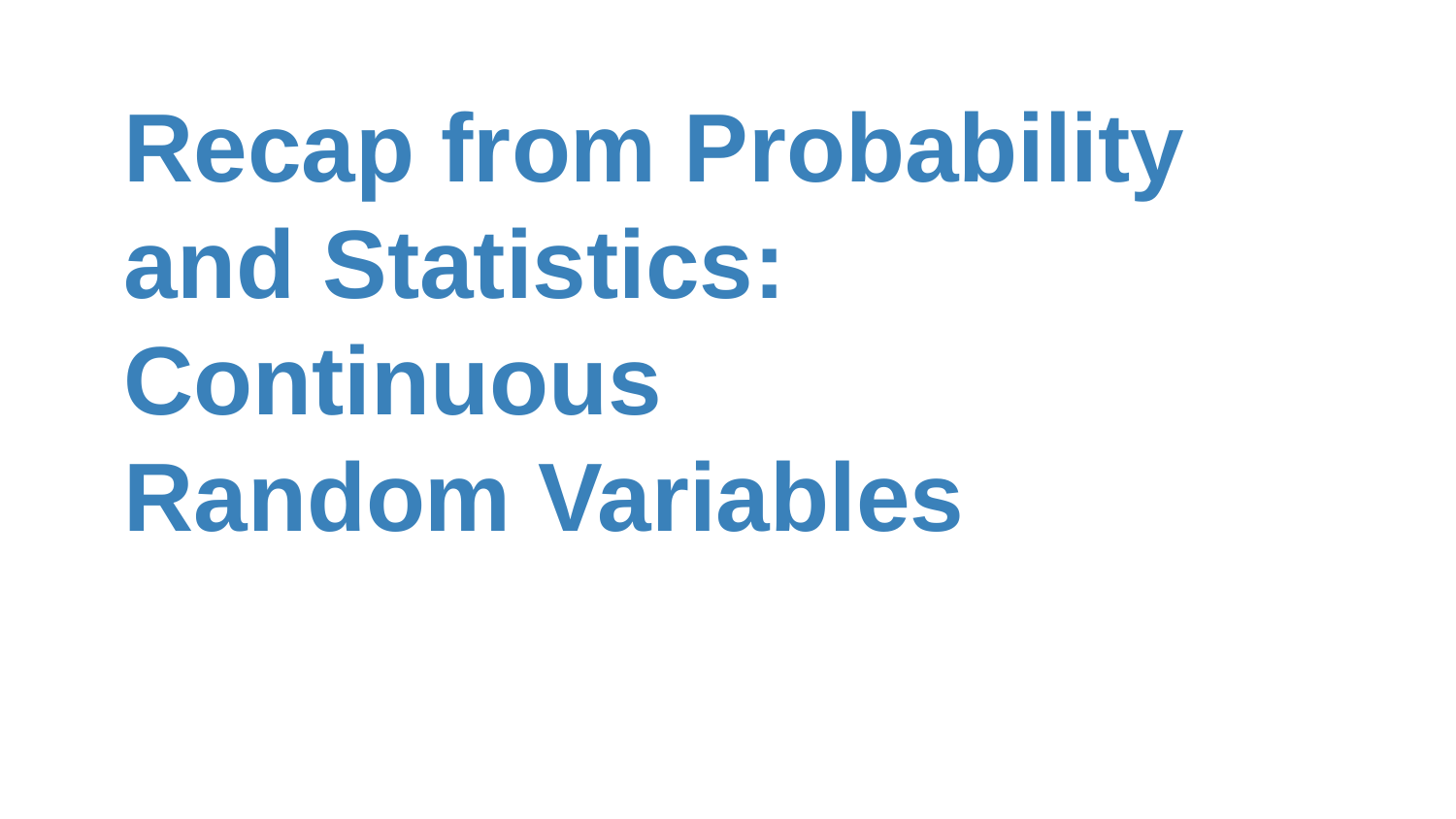

# Recap from Probability and Statistics: Continuous
Random Variables